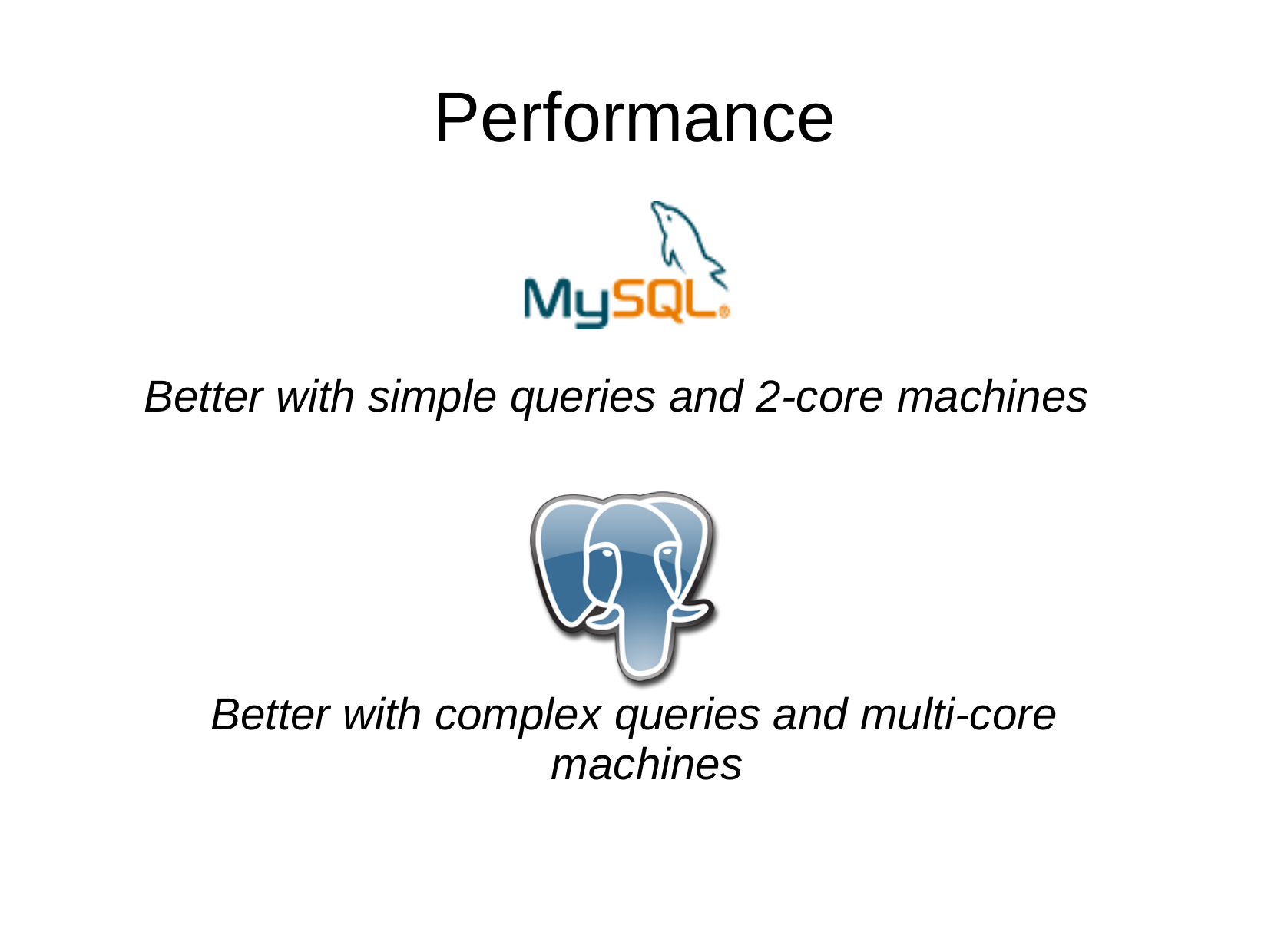

# Performance

Better with simple queries and 2-core machines

Better with complex queries and multi-core  machines